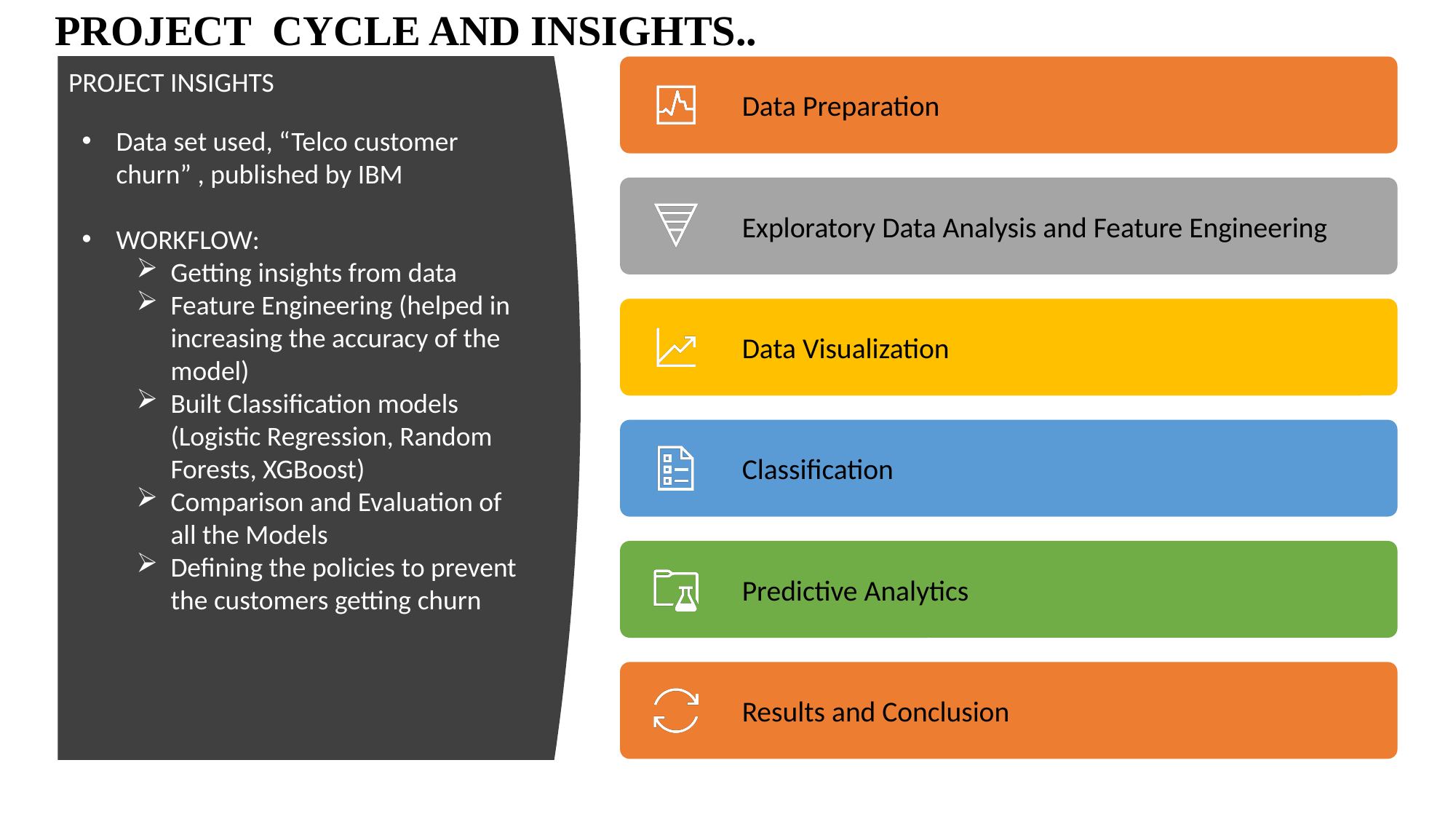

PROJECT  CYCLE AND INSIGHTS..
Data Preparation
Exploratory Data Analysis and Feature Engineering
Data Visualization
Classification
Predictive Analytics
Results and Conclusion

PROJECT INSIGHTS
Data set used, “Telco customer churn” , published by IBM

WORKFLOW:
Getting insights from data
Feature Engineering (helped in increasing the accuracy of the model)
Built Classification models (Logistic Regression, Random Forests, XGBoost)
Comparison and Evaluation of all the Models
Defining the policies to prevent the customers getting churn